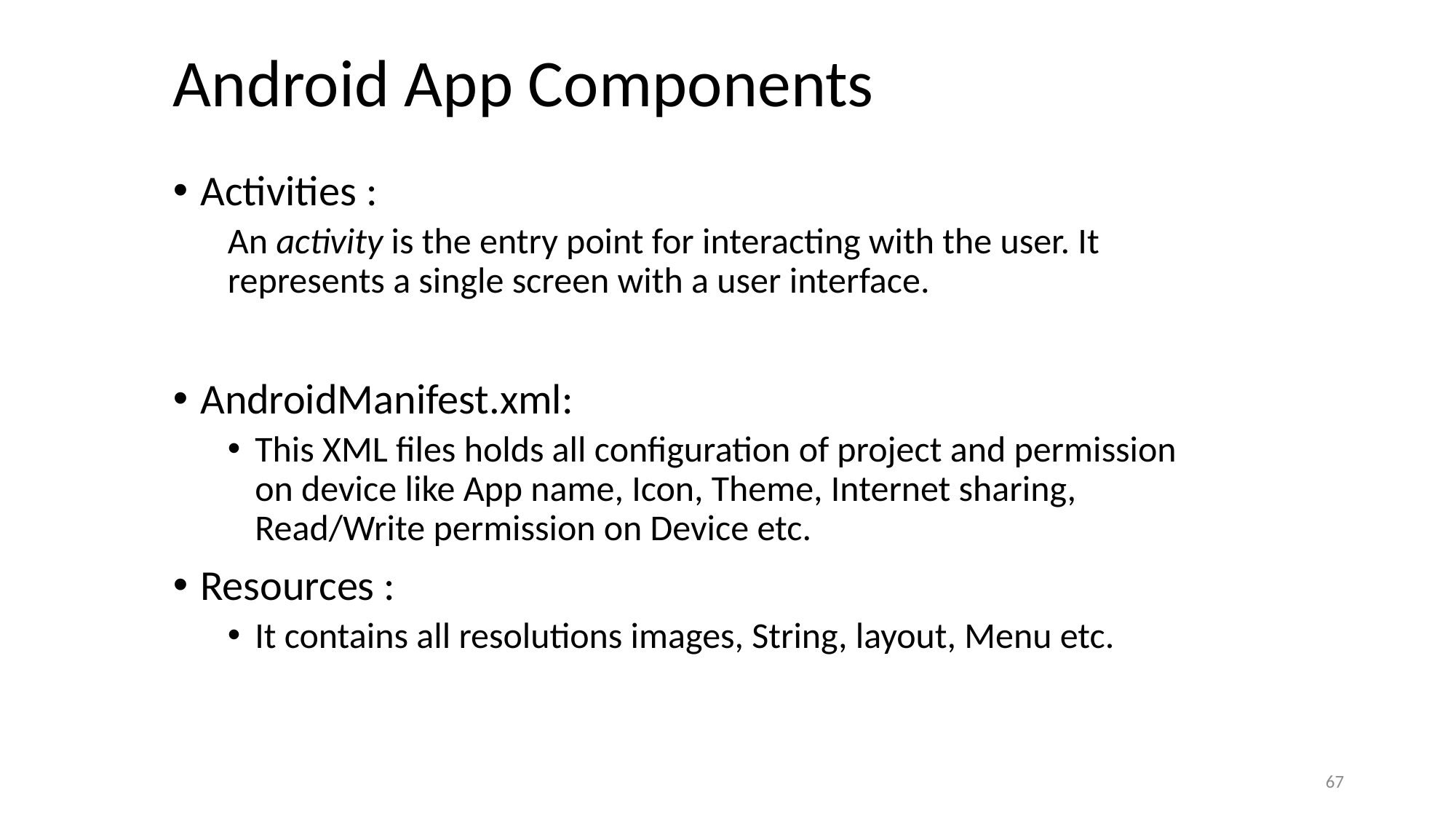

# Android App Components
Activities :
An activity is the entry point for interacting with the user. It represents a single screen with a user interface.

AndroidManifest.xml:
This XML files holds all configuration of project and permission on device like App name, Icon, Theme, Internet sharing, Read/Write permission on Device etc.
Resources :
It contains all resolutions images, String, layout, Menu etc.

67